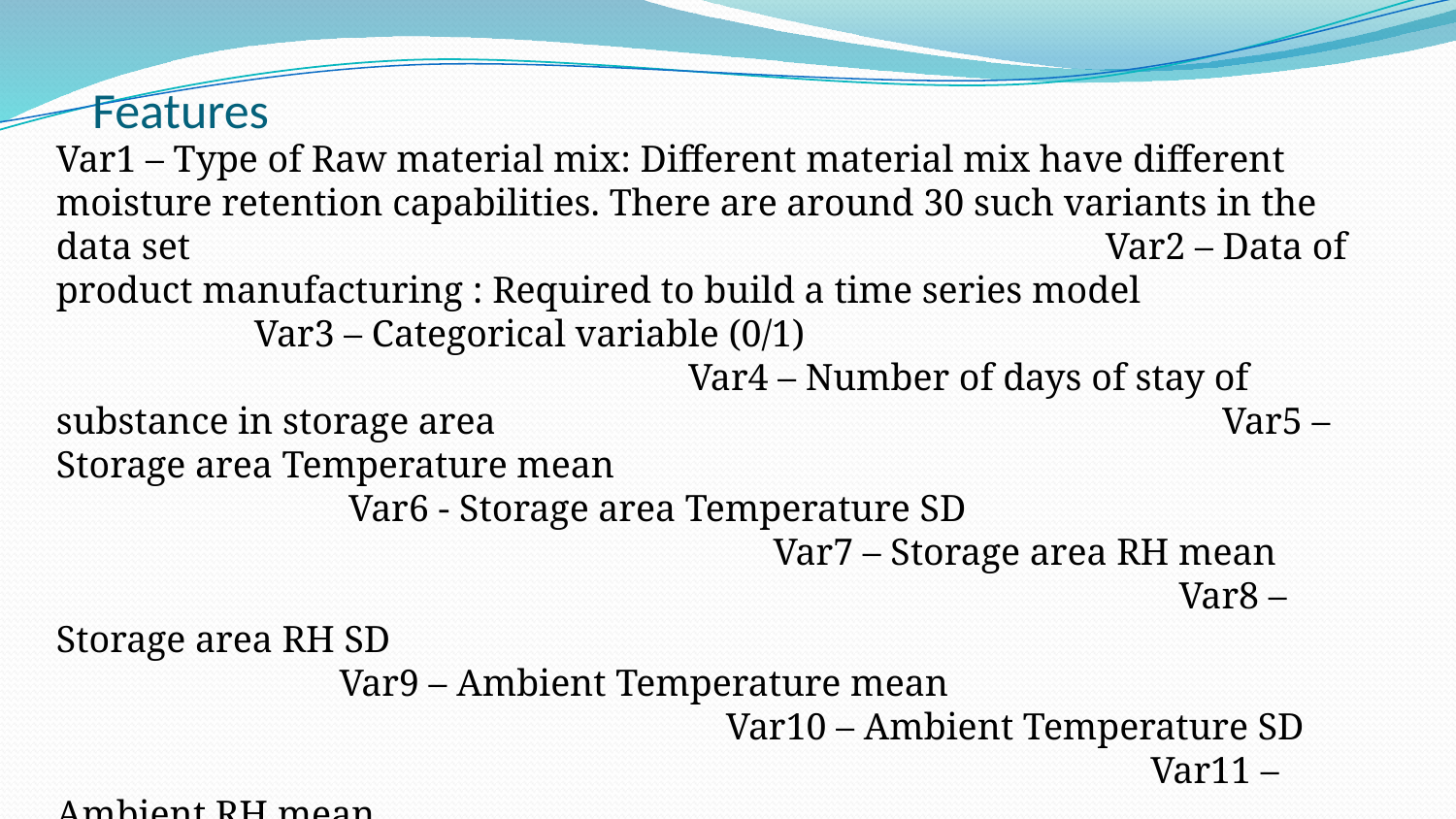

# Features
Var1 – Type of Raw material mix: Different material mix have different moisture retention capabilities. There are around 30 such variants in the data set                                                                                                 Var2 – Data of product manufacturing : Required to build a time series model                                               Var3 – Categorical variable (0/1)                                                                                                                                 Var4 – Number of days of stay of substance in storage area                                                                             Var5 – Storage area Temperature mean                                                                                                                 Var6 - Storage area Temperature SD                                                                                                                         Var7 – Storage area RH mean                                                                                                                                   Var8 – Storage area RH SD                                                                                                                                        Var9 – Ambient Temperature mean                                                                                                                      Var10 – Ambient Temperature SD                                                                                                                             Var11 – Ambient RH mean                                                                                                                                      Var12 – Ambient RH SD                                                                                                                                            Var13 – Product Moisture (Ex-Packer Moisture)
Target – Dry exit moisture